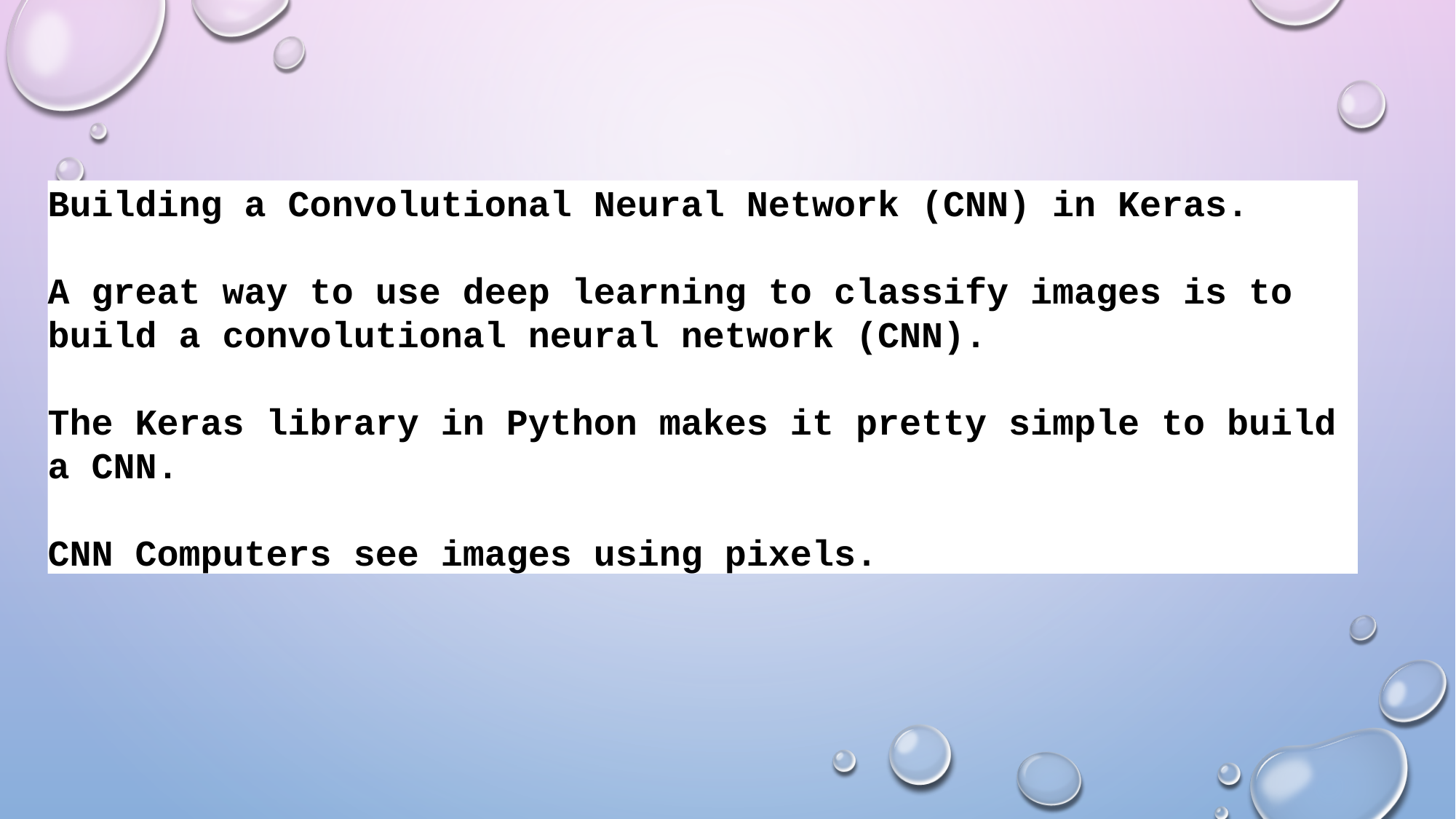

Building a Convolutional Neural Network (CNN) in Keras.

A great way to use deep learning to classify images is to
build a convolutional neural network (CNN).

The Keras library in Python makes it pretty simple to build
a CNN.

CNN Computers see images using pixels.